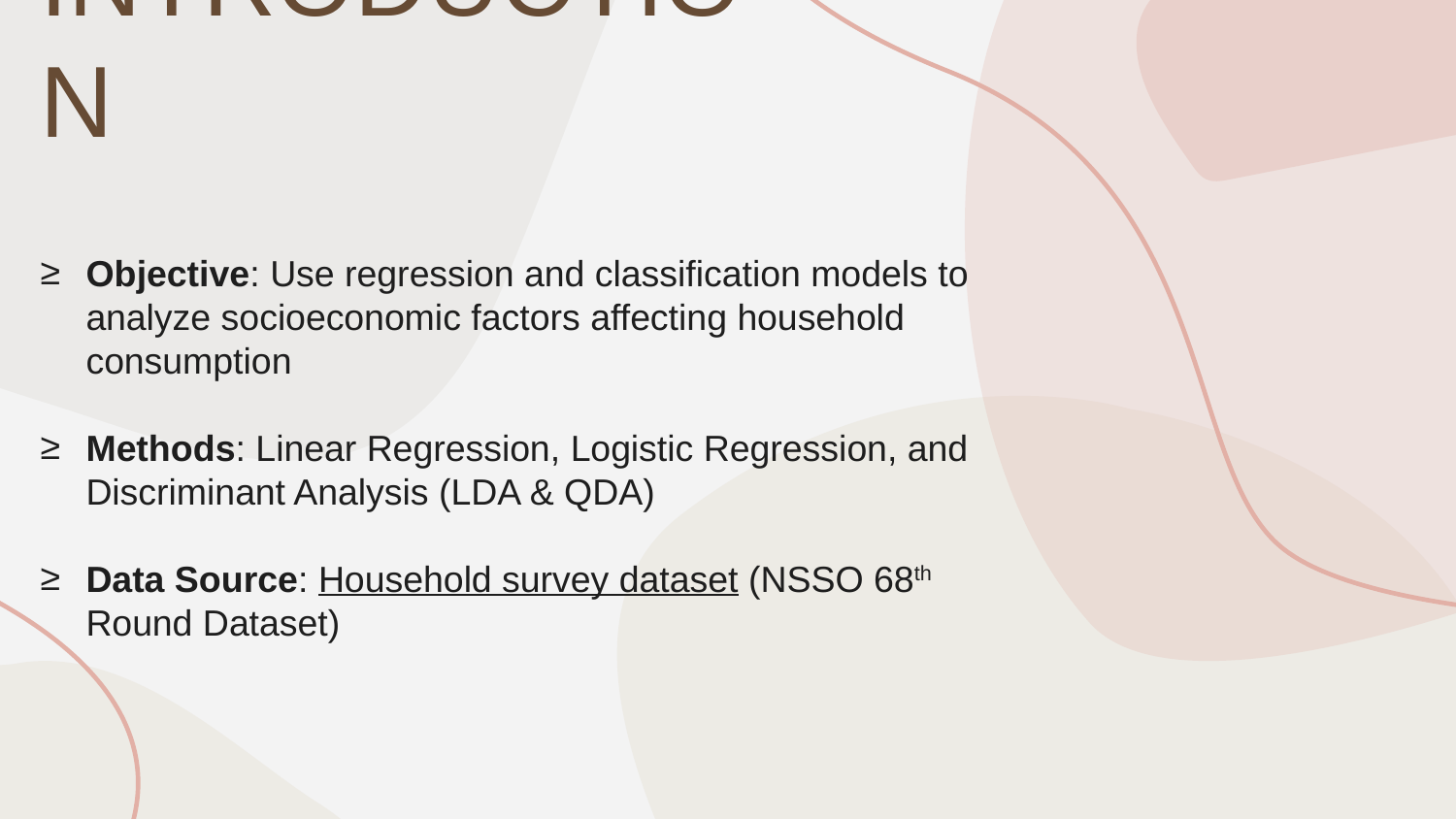

# INTRODUCTION
Objective: Use regression and classification models to analyze socioeconomic factors affecting household consumption

Methods: Linear Regression, Logistic Regression, and Discriminant Analysis (LDA & QDA)

Data Source: Household survey dataset (NSSO 68th Round Dataset)